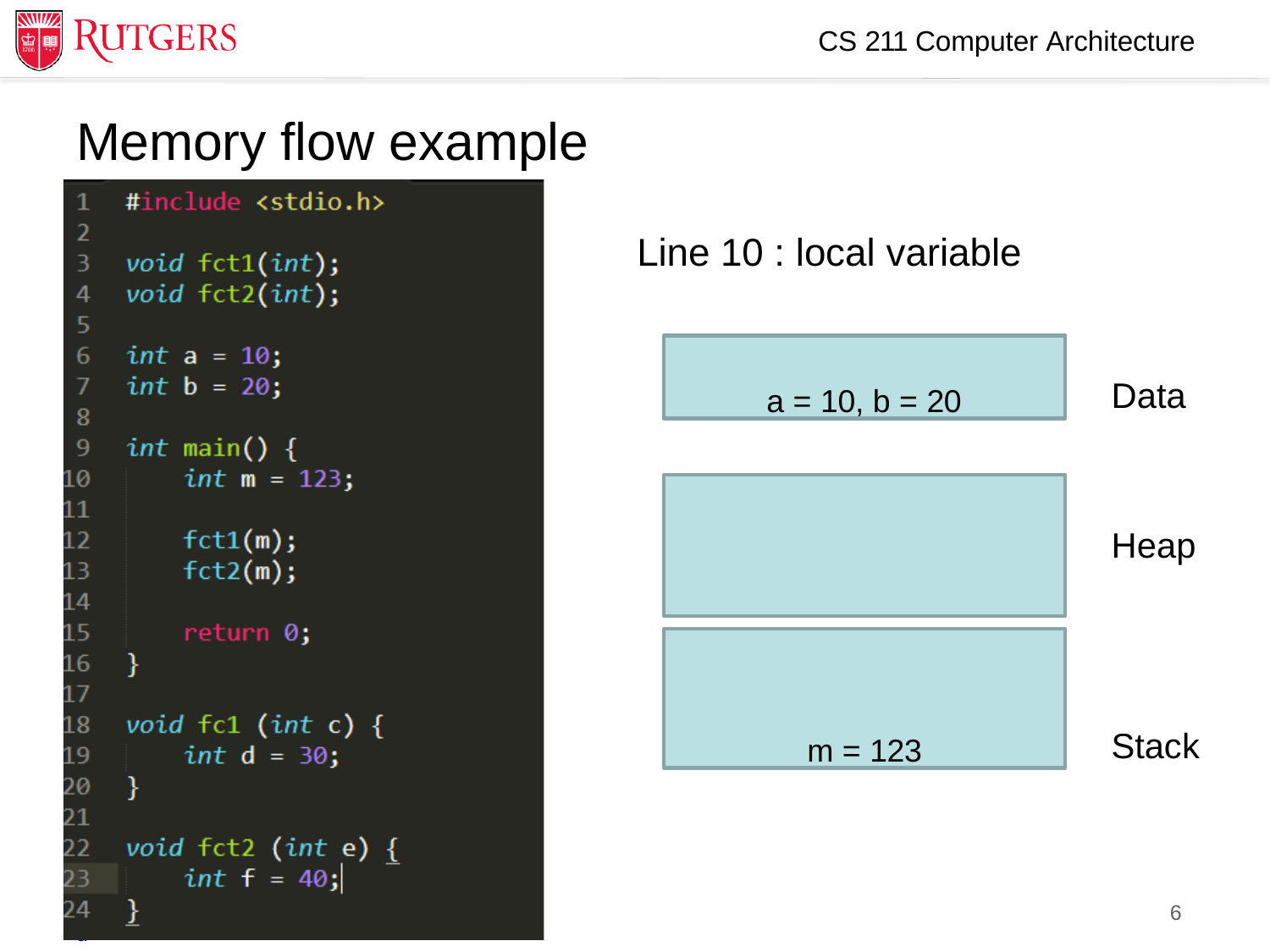

CS 211 Computer Architecture

# Memory flow example

Line 10 : local variable

a = 10, b = 20
Data

Heap

m = 123
Stack
jaewoo.joo@cs.rutgers.edu
6